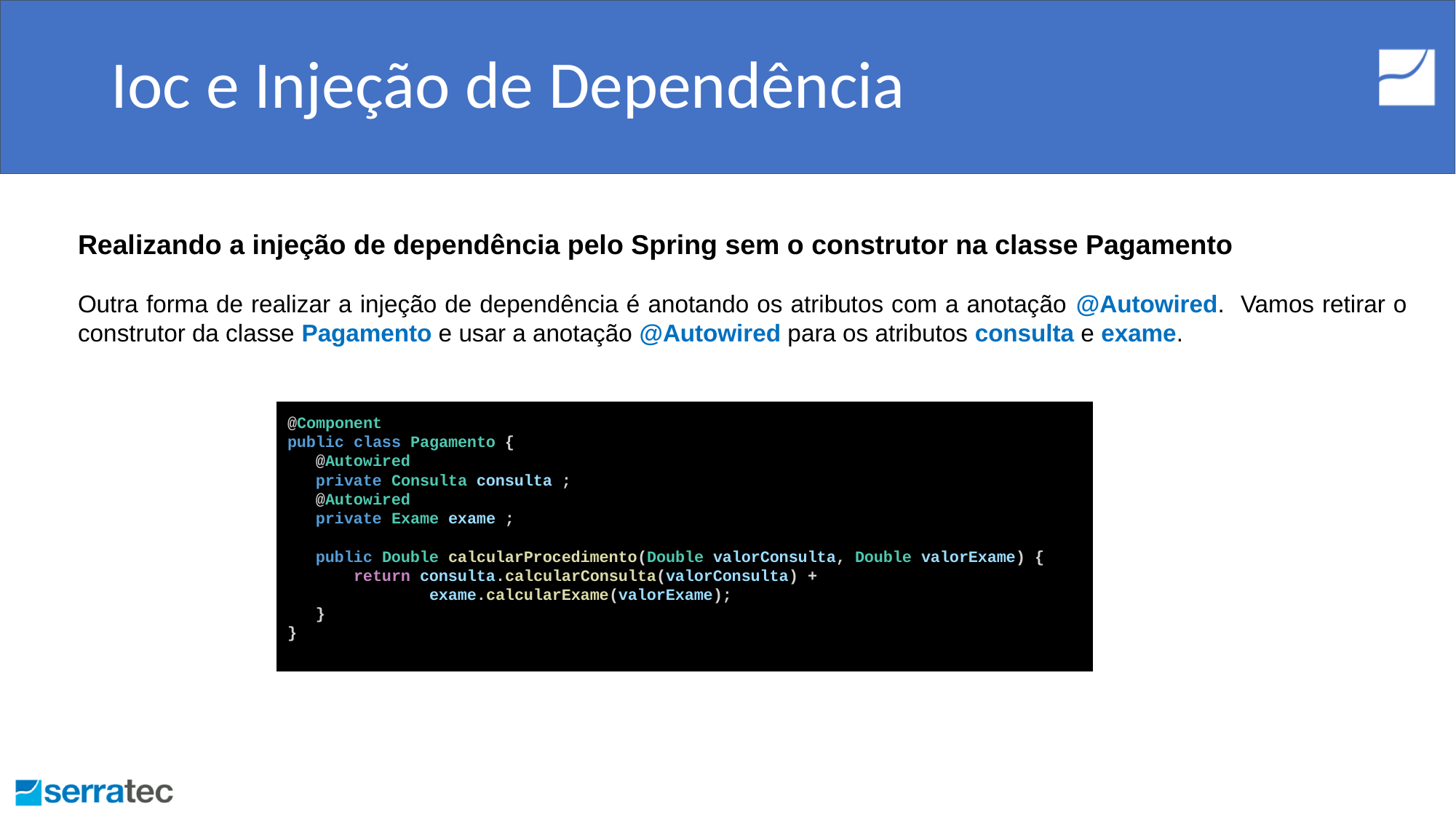

# Ioc e Injeção de Dependência
Realizando a injeção de dependência pelo Spring sem o construtor na classe Pagamento

Outra forma de realizar a injeção de dependência é anotando os atributos com a anotação @Autowired.  Vamos retirar o construtor da classe Pagamento e usar a anotação @Autowired para os atributos consulta e exame.

@Component
public class Pagamento {
   @Autowired
   private Consulta consulta ;
   @Autowired
   private Exame exame ;

   public Double calcularProcedimento(Double valorConsulta, Double valorExame) {
       return consulta.calcularConsulta(valorConsulta) +
               exame.calcularExame(valorExame);
   }
}